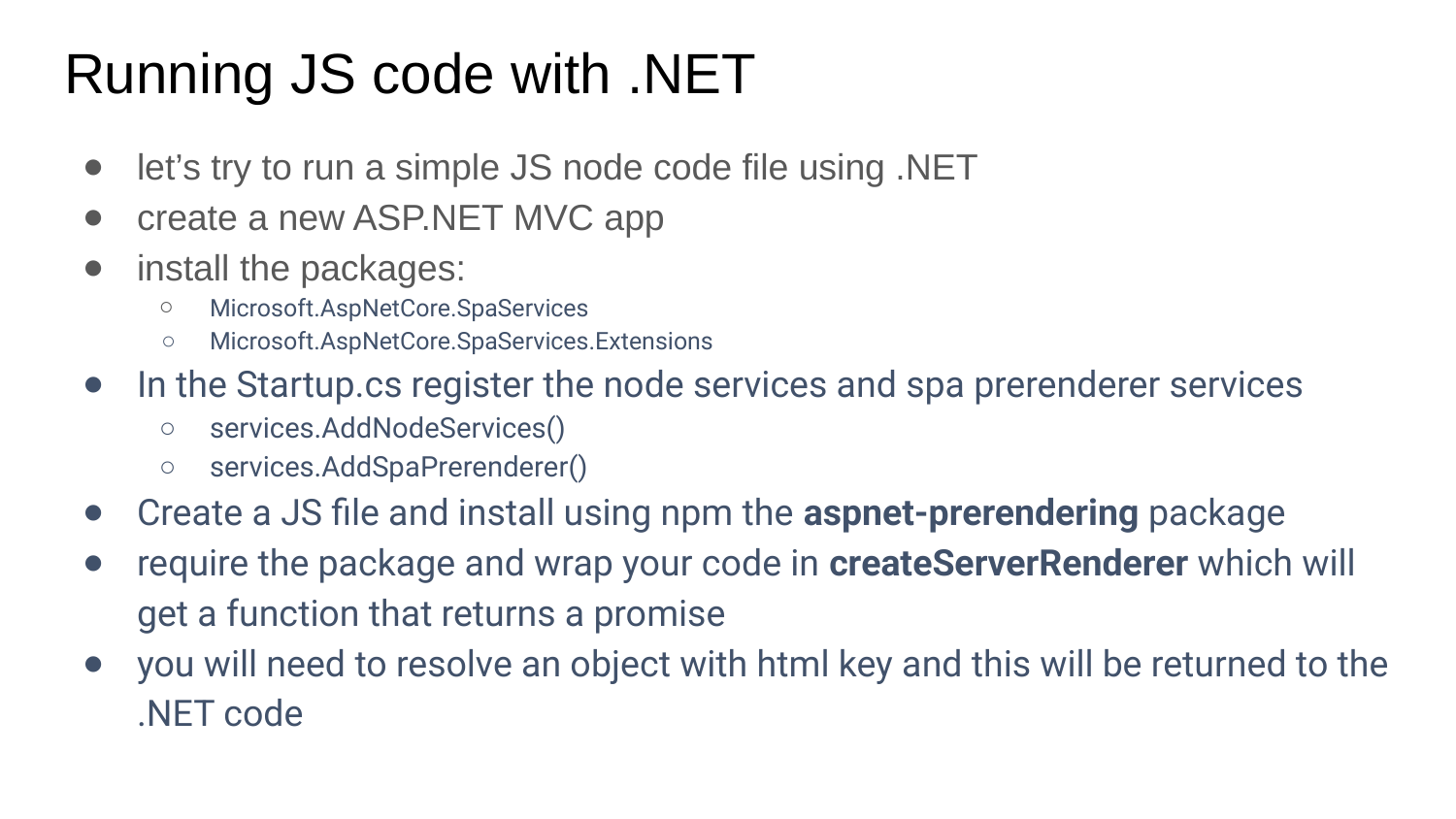

# Running JS code with .NET
let’s try to run a simple JS node code file using .NET
create a new ASP.NET MVC app
install the packages:
Microsoft.AspNetCore.SpaServices
Microsoft.AspNetCore.SpaServices.Extensions
In the Startup.cs register the node services and spa prerenderer services
services.AddNodeServices()
services.AddSpaPrerenderer()
Create a JS file and install using npm the aspnet-prerendering package
require the package and wrap your code in createServerRenderer which will get a function that returns a promise
you will need to resolve an object with html key and this will be returned to the .NET code